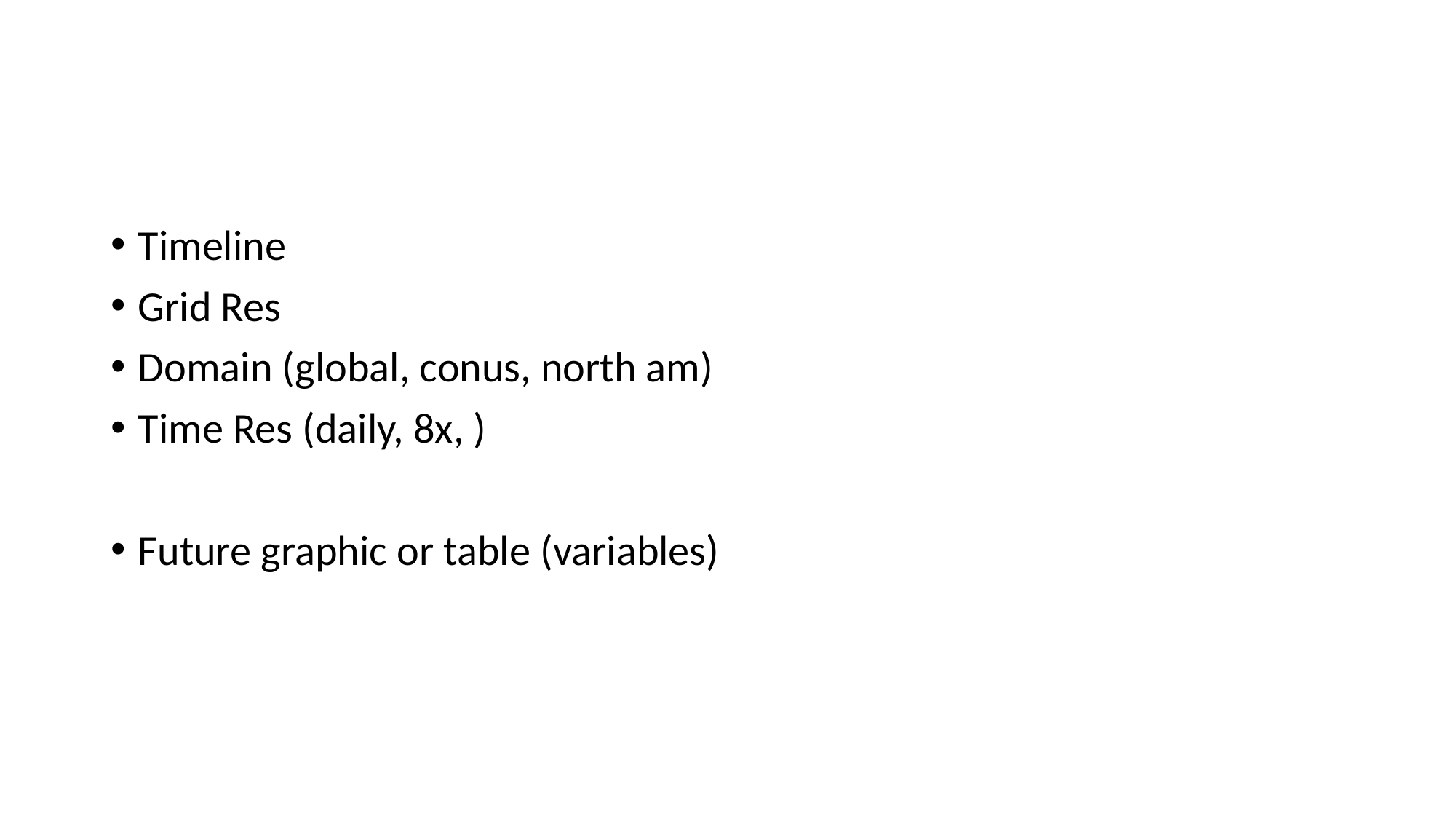

Timeline
Grid Res
Domain (global, conus, north am)
Time Res (daily, 8x, )

Future graphic or table (variables)